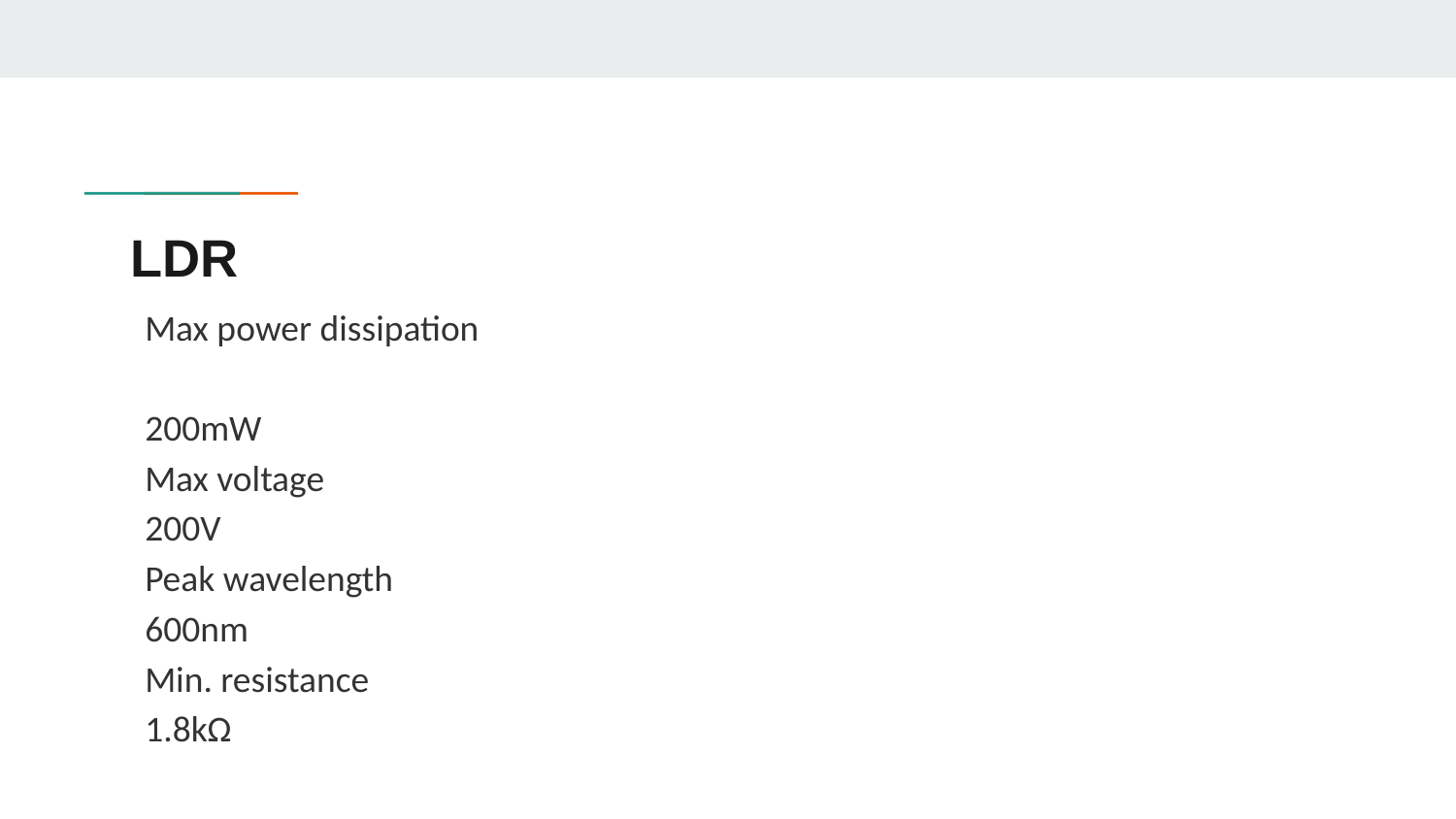

# LDR

Max power dissipation
200mW
Max voltage
200V
Peak wavelength
600nm
Min. resistance
1.8kΩ